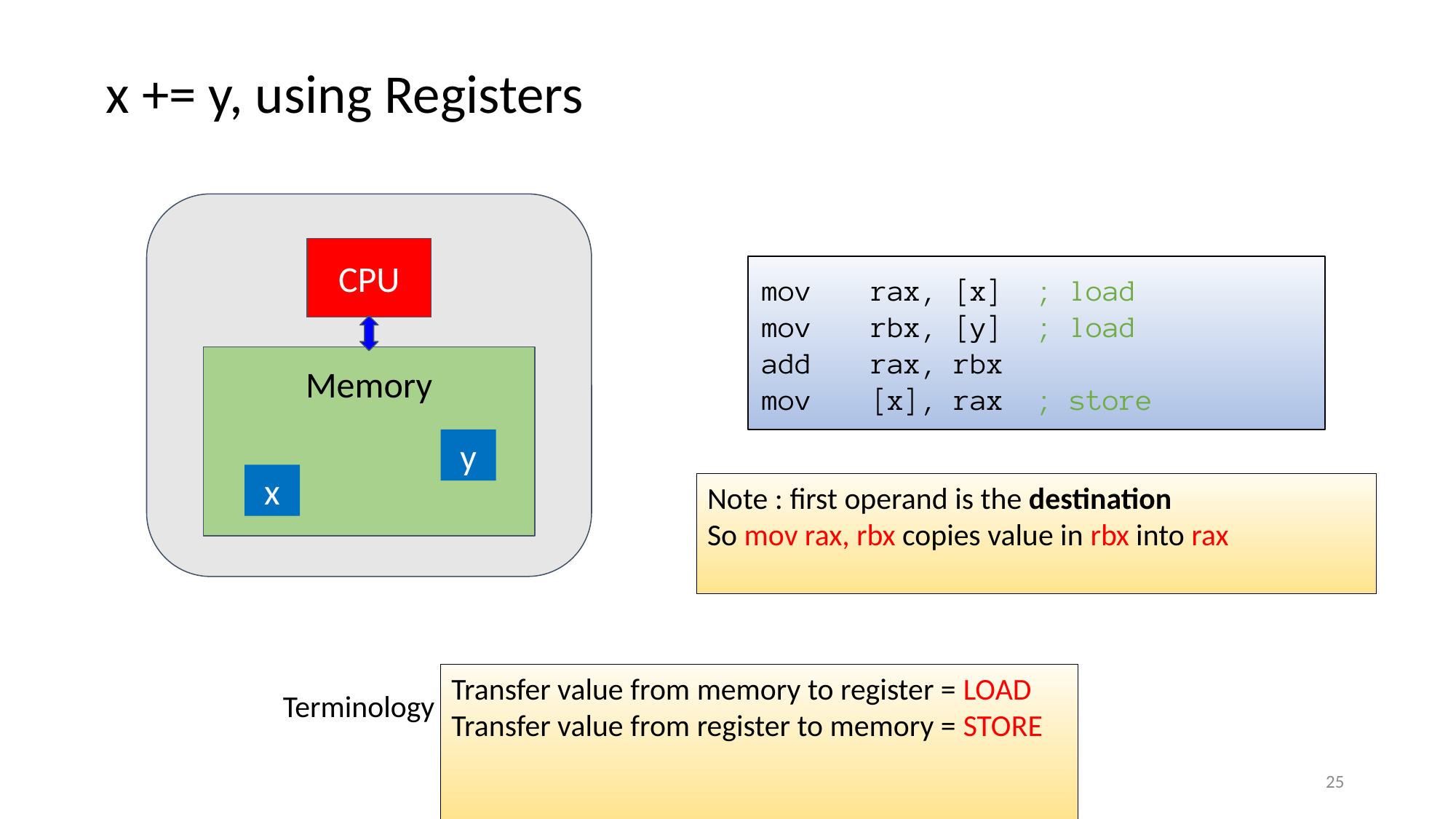

x += y, using Registers

CPU
mov 	rax, [x]  ; load
mov 	rbx, [y]  ; load
add 	rax, rbx
mov 	[x], rax  ; store

Memory
y
x
Note : first operand is the destination
So mov rax, rbx copies value in rbx into rax
Transfer value from memory to register = LOAD
Transfer value from register to memory = STORE
Terminology
Introduction To Compilers : Assembler
25